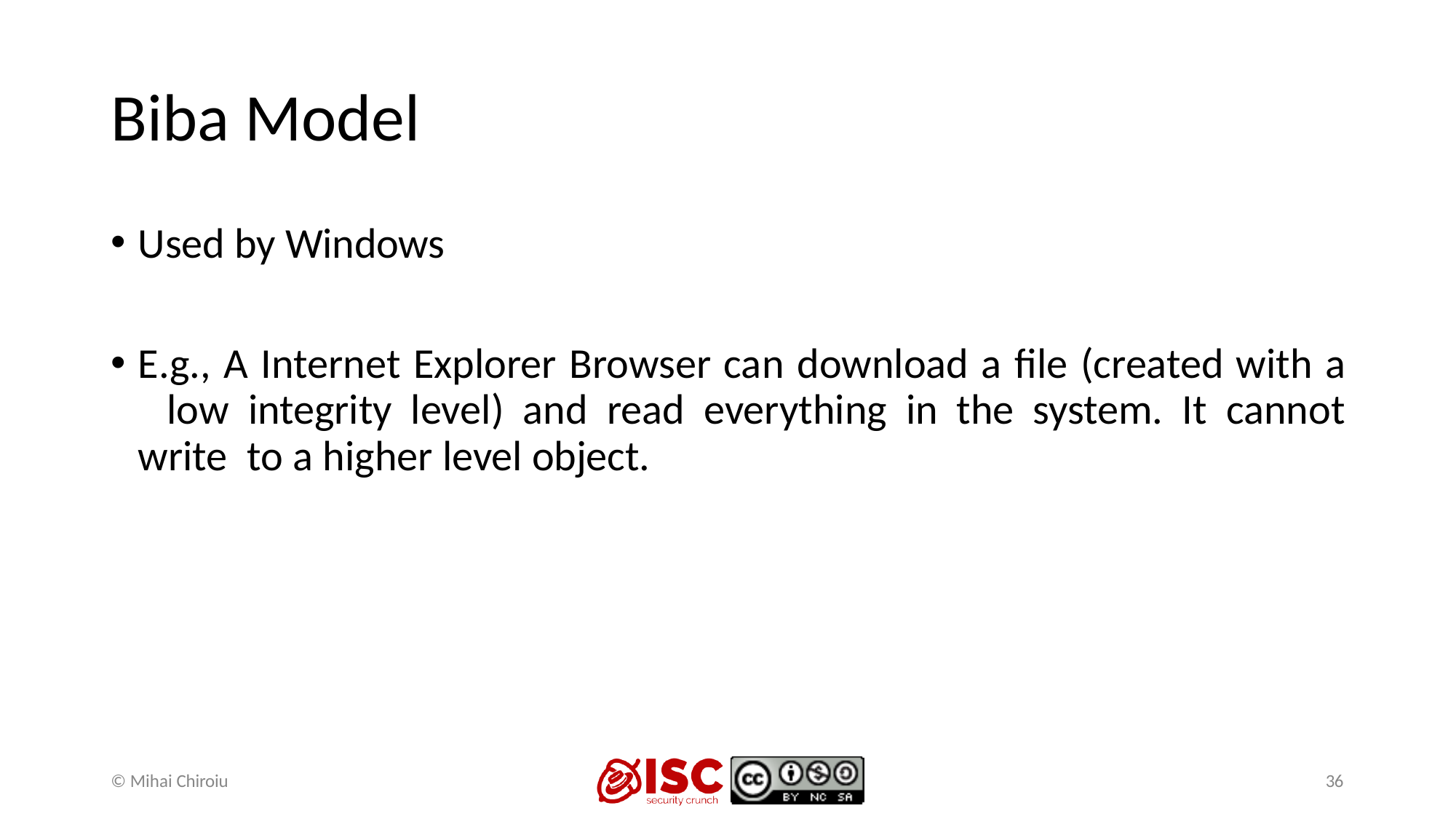

# Biba Model
Used by Windows

E.g., A Internet Explorer Browser can download a file (created with a 	low integrity level) and read everything in the system. It cannot write 	to a higher level object.
© Mihai Chiroiu
36